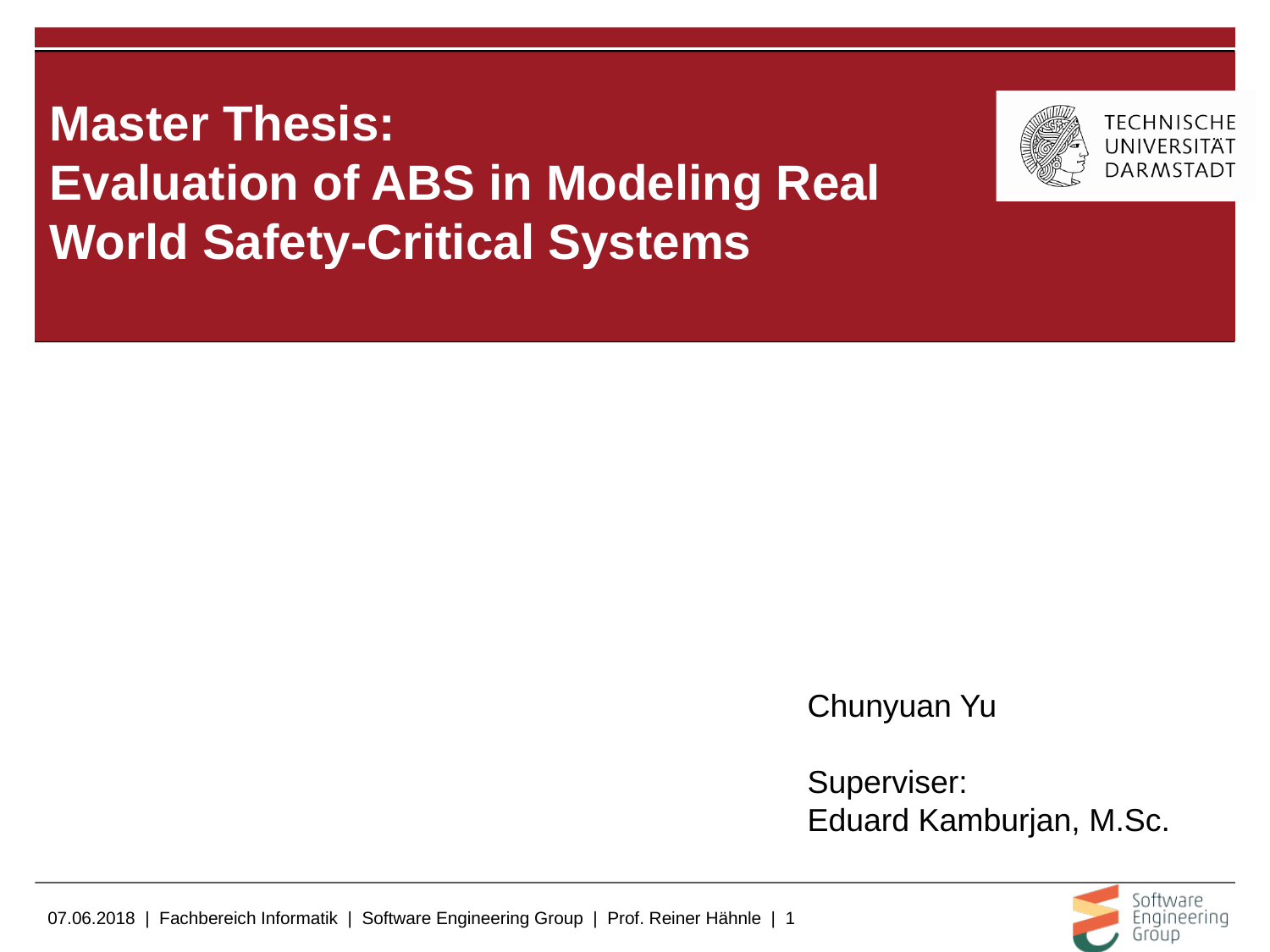

# Master Thesis: Evaluation of ABS in Modeling Real World Safety-Critical Systems
Chunyuan Yu

Superviser:
Eduard Kamburjan, M.Sc.